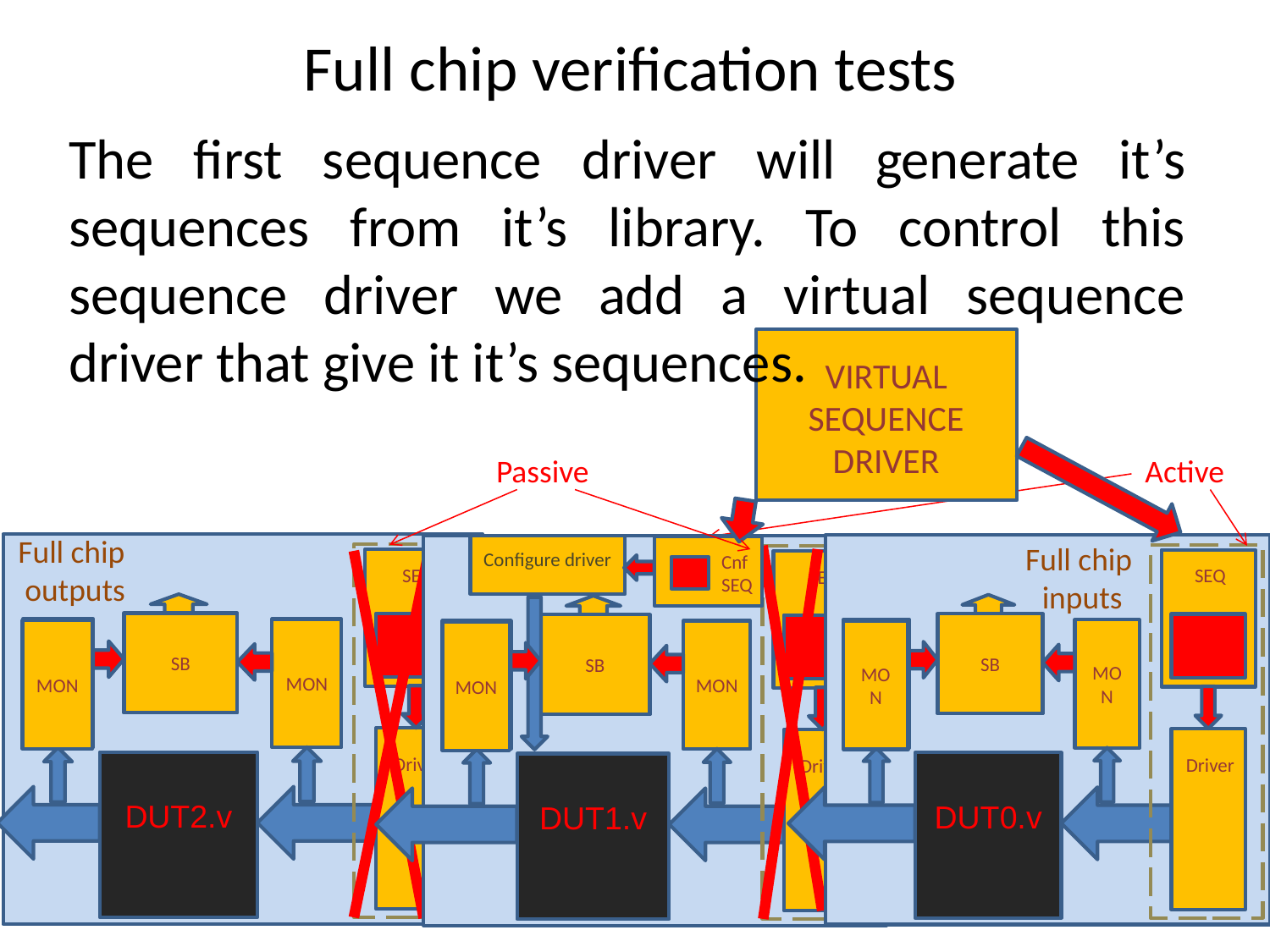

# Full chip verification tests
The first sequence driver will generate it’s sequences from it’s library. To control this sequence driver we add a virtual sequence driver that give it it’s sequences.

VIRTUAL
SEQUENCE DRIVER

Passive
Active

Full chip
outputs
Full chip
inputs

MON

DUT2.v

SEQ

SB
MON
Driver

MON

DUT0.v

SEQ

SB
MON
Driver

Configure driver
Cnf
SEQ

SEQ

SB

MON
MON

Driver

DUT1.v